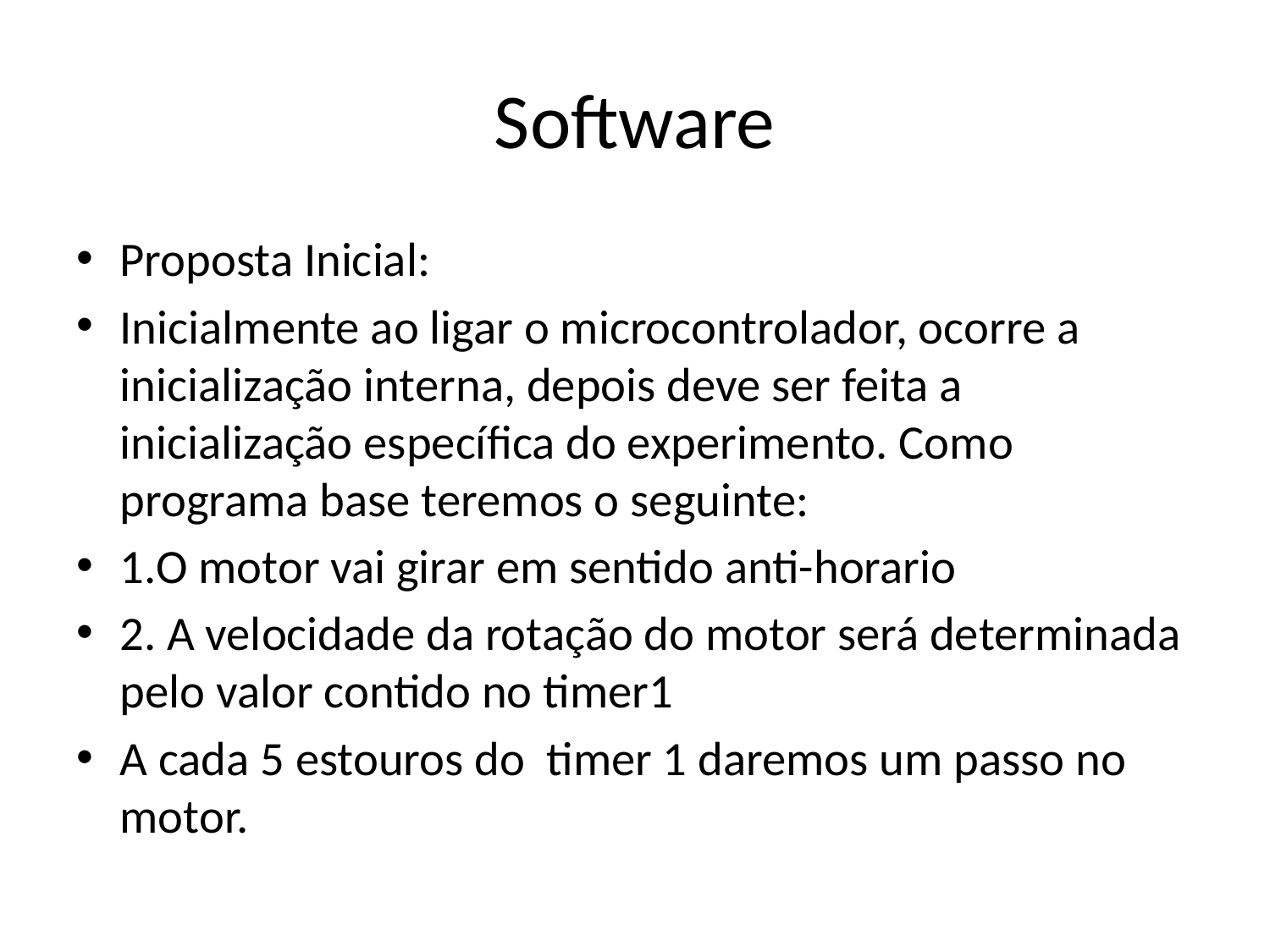

# Software
Proposta Inicial:
Inicialmente ao ligar o microcontrolador, ocorre a inicialização interna, depois deve ser feita a inicialização específica do experimento. Como programa base teremos o seguinte:
1.O motor vai girar em sentido anti-horario
2. A velocidade da rotação do motor será determinada pelo valor contido no timer1
A cada 5 estouros do  timer 1 daremos um passo no motor.